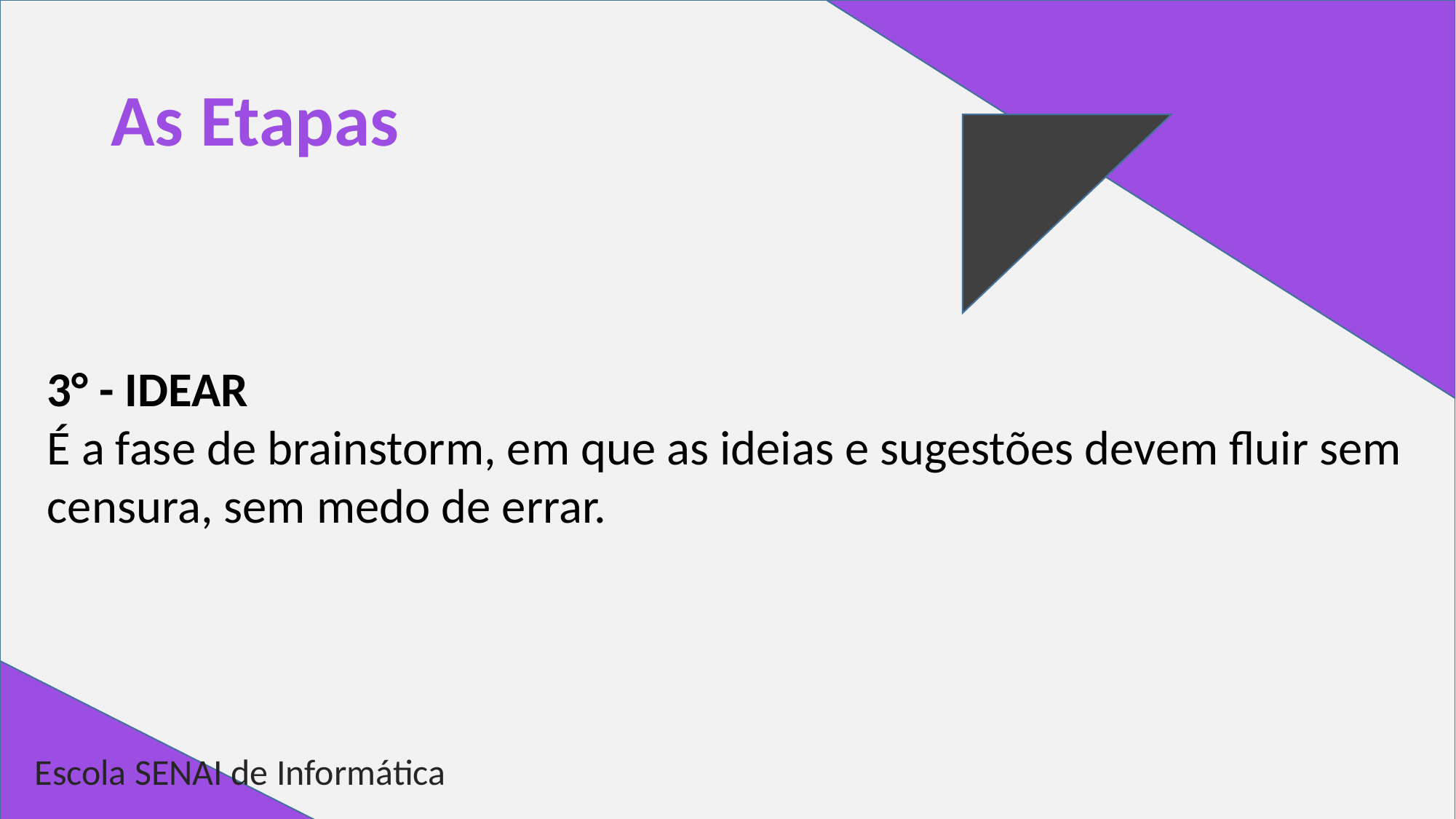

# As Etapas
3° - IDEAR
É a fase de brainstorm, em que as ideias e sugestões devem fluir sem censura, sem medo de errar.